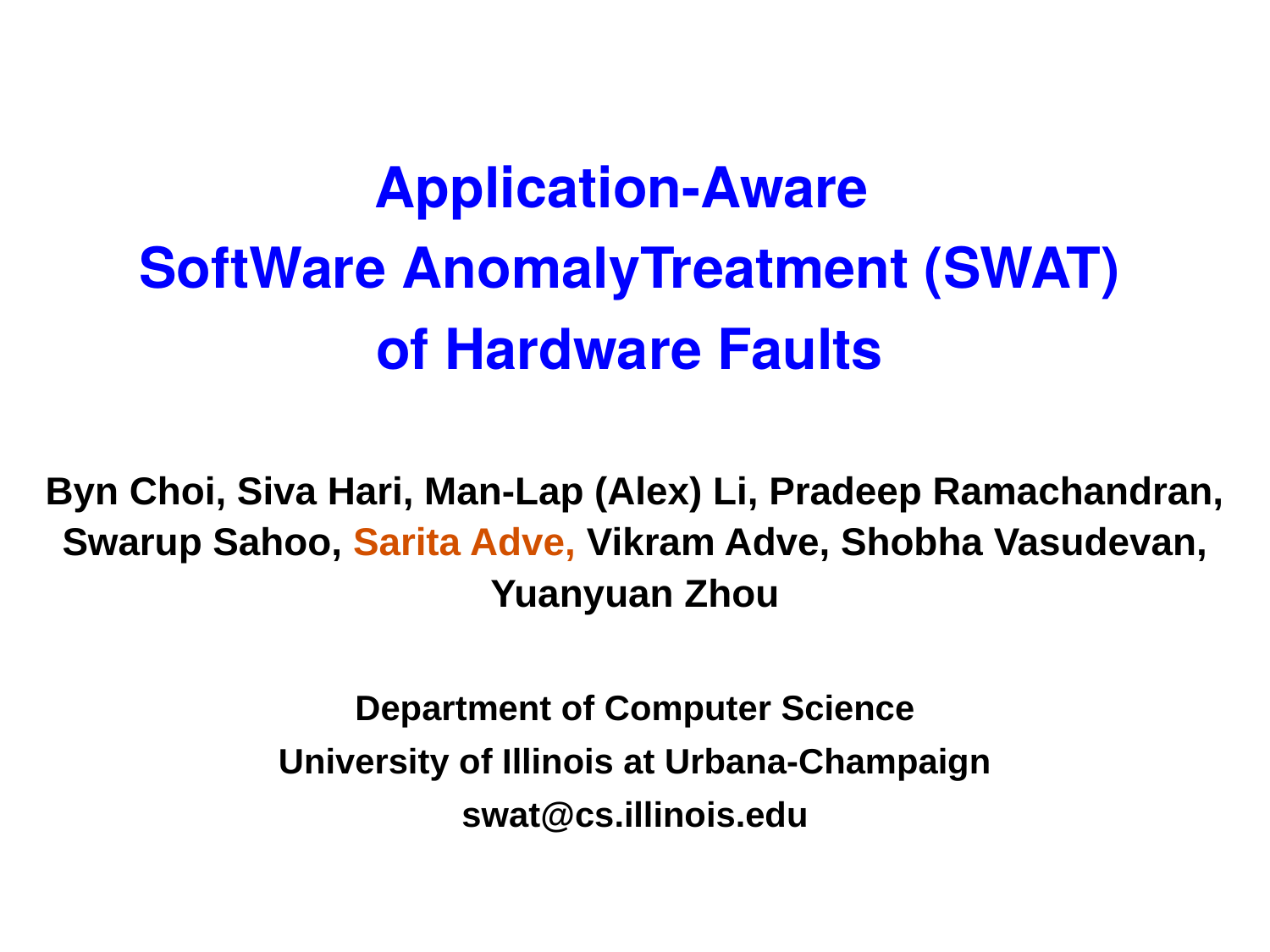

# Application-Aware SoftWare AnomalyTreatment (SWAT) of Hardware Faults
Byn Choi, Siva Hari, Man-Lap (Alex) Li, Pradeep Ramachandran, Swarup Sahoo, Sarita Adve, Vikram Adve, Shobha Vasudevan, Yuanyuan Zhou

Department of Computer Science
University of Illinois at Urbana-Champaign
swat@cs.illinois.edu